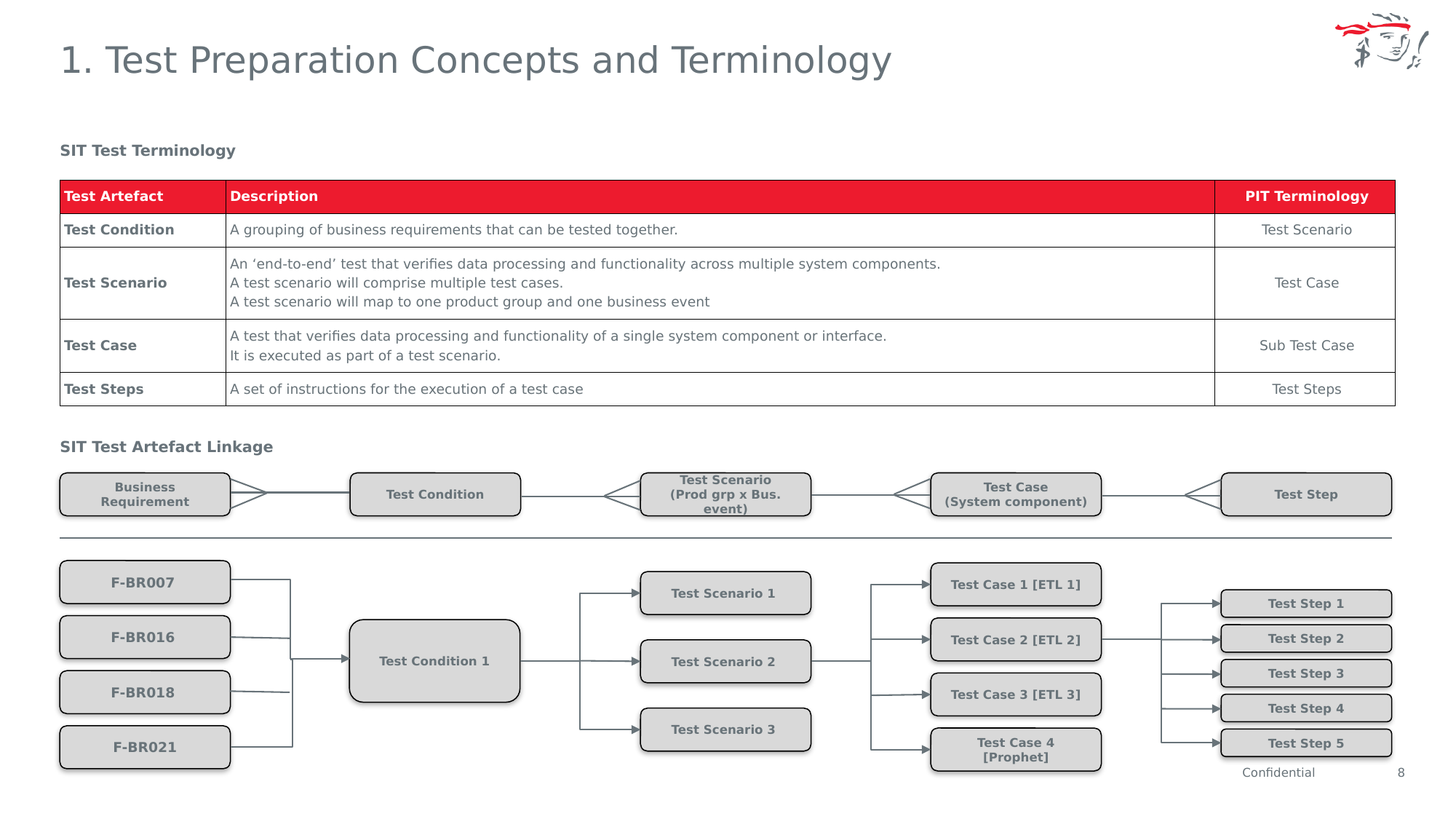

1. Test Preparation Concepts and Terminology
SIT Test Terminology

| Test Artefact | Description | PIT Terminology |
| --- | --- | --- |
| Test Condition | A grouping of business requirements that can be tested together. | Test Scenario |
| Test Scenario | An ‘end-to-end’ test that verifies data processing and functionality across multiple system components. A test scenario will comprise multiple test cases. A test scenario will map to one product group and one business event | Test Case |
| Test Case | A test that verifies data processing and functionality of a single system component or interface. It is executed as part of a test scenario. | Sub Test Case |
| Test Steps | A set of instructions for the execution of a test case | Test Steps |

SIT Test Artefact Linkage
Business Requirement
Test Condition
Test Scenario
(Prod grp x Bus. event)
Test Case
(System component)
Test Step
F-BR007
Test Case 1 [ETL 1]
Test Scenario 1
Test Step 1
F-BR016
Test Case 2 [ETL 2]
Test Condition 1
Test Step 2
Test Scenario 2
Test Step 3
F-BR018
Test Case 3 [ETL 3]
Test Step 4
Test Scenario 3
F-BR021
Test Case 4 [Prophet]
Test Step 5